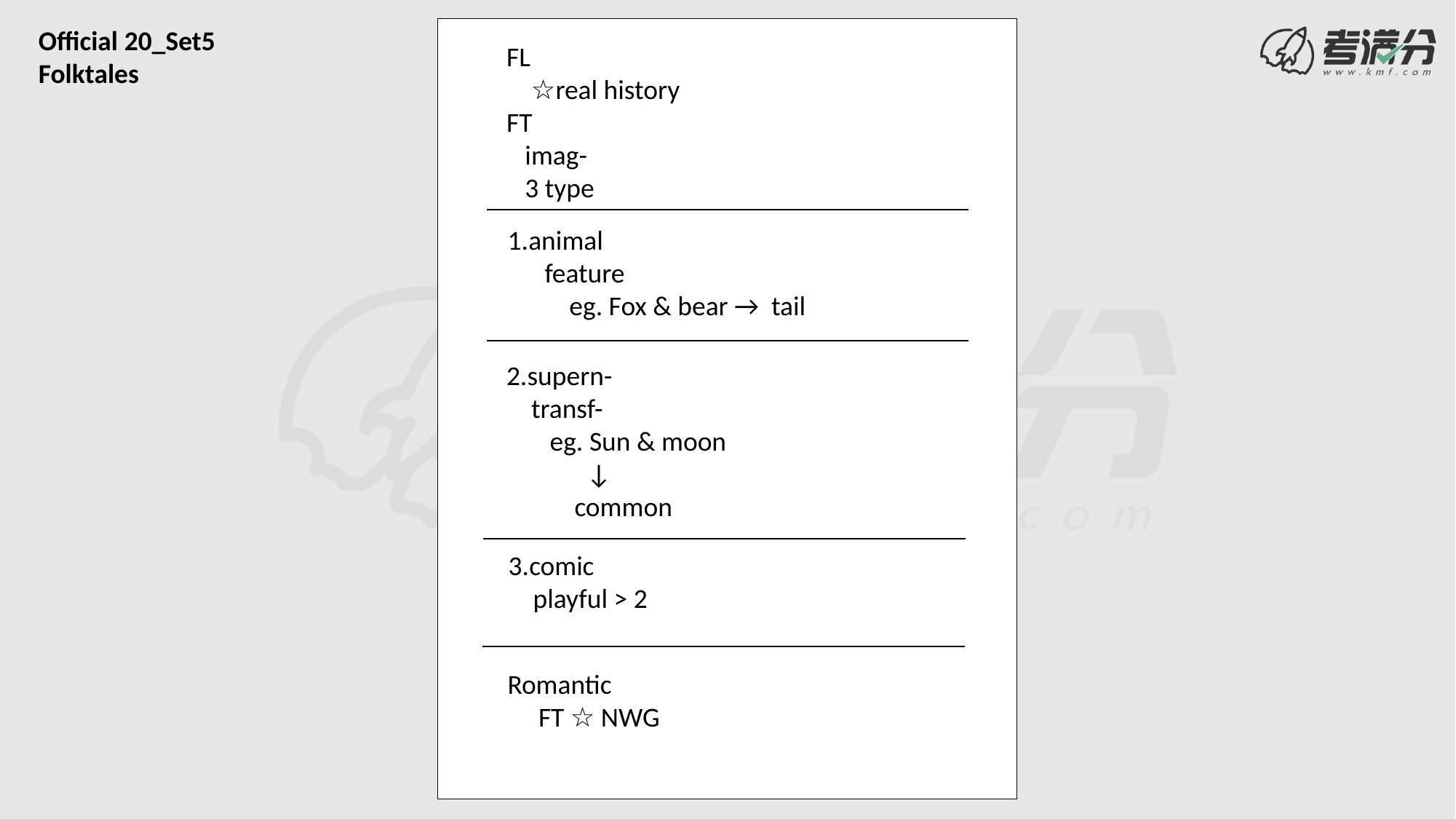

Official 20_Set5
Folktales

FL
    ☆real history
FT
   imag-
   3 type
1.animal
      feature
          eg. Fox & bear →  tail
2.supern-
    transf-
       eg. Sun & moon
             ↓
           common
3.comic
    playful > 2
Romantic
     FT ☆ NWG